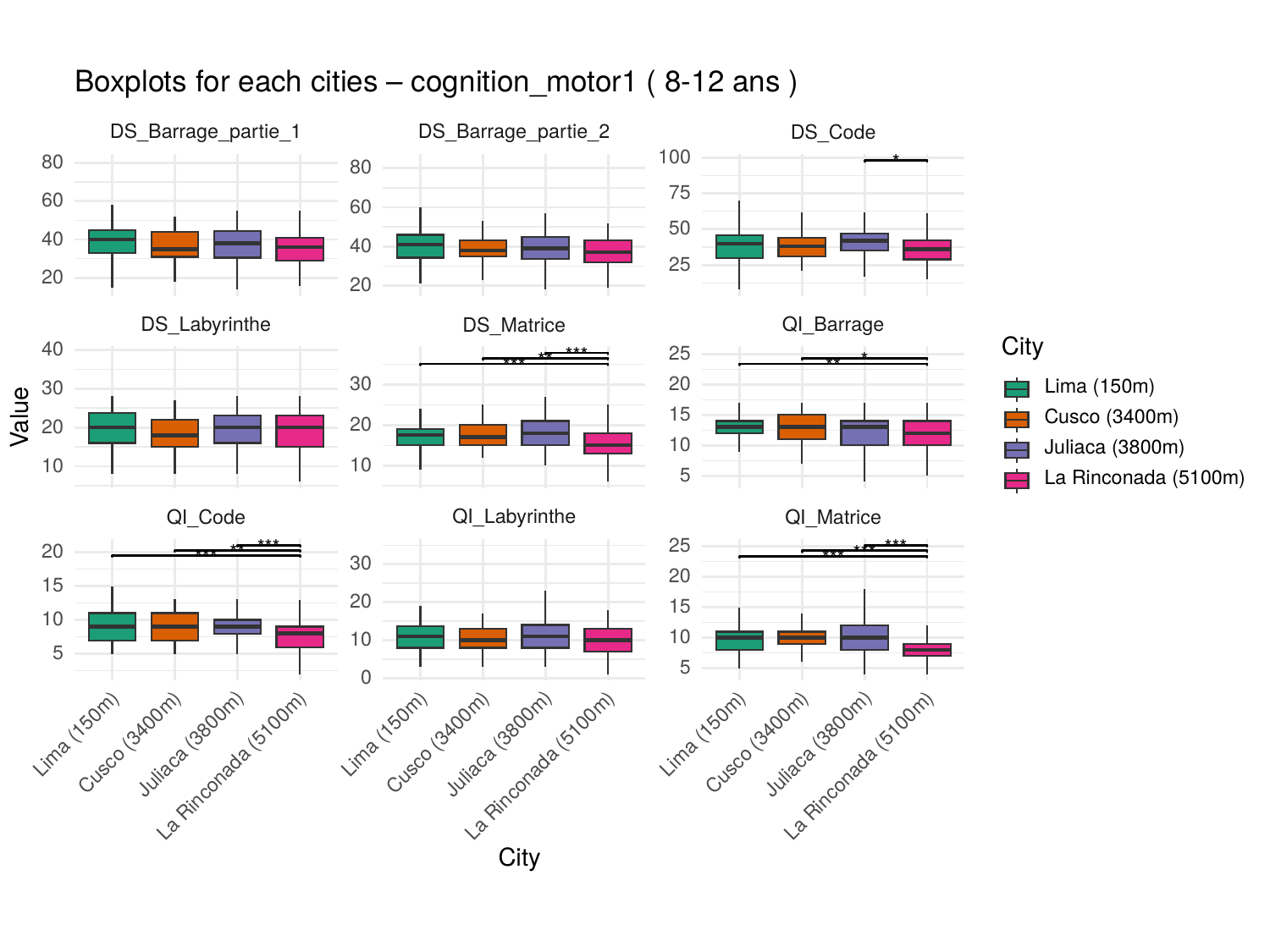

Boxplots for each cities – cognition_motor1 ( 8-12 ans )
DS_Barrage_partie_1
DS_Barrage_partie_2
DS_Code
100

80

*

80

75

60
60

50

40

40

25

20

20

QI_Barrage
DS_Labyrinthe
DS_Matrice
City
40

25

***

**
*

***
**

20
30
Lima (150m)
30

15

Value
Cusco (3400m)

20

20

10
Juliaca (3800m)

10
10

5
La Rinconada (5100m)

QI_Labyrinthe
QI_Code
QI_Matrice

25
20
***
***

**

***

***

***

30

20

15

20

15

10

10

10

5

5

0

Lima (150m)
Lima (150m)
Lima (150m)
Cusco (3400m)
Cusco (3400m)
Cusco (3400m)
Juliaca (3800m)
Juliaca (3800m)
Juliaca (3800m)
La Rinconada (5100m)
La Rinconada (5100m)
La Rinconada (5100m)
City